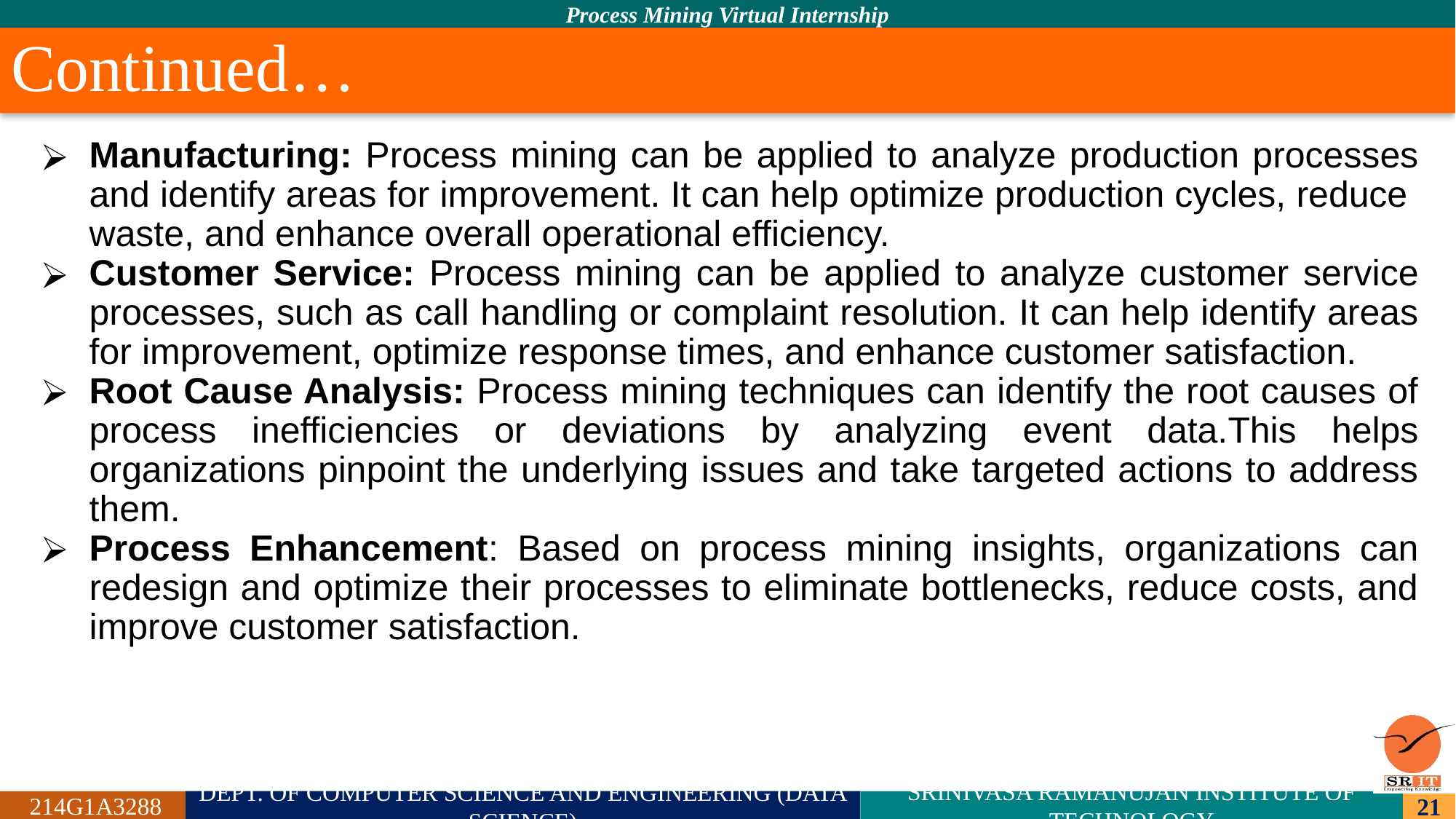

# Continued…
Manufacturing: Process mining can be applied to analyze production processes and identify areas for improvement. It can help optimize production cycles, reduce  waste, and enhance overall operational efficiency.
Customer Service: Process mining can be applied to analyze customer service processes, such as call handling or complaint resolution. It can help identify areas for improvement, optimize response times, and enhance customer satisfaction.
Root Cause Analysis: Process mining techniques can identify the root causes of process inefficiencies or deviations by analyzing event data.This helps organizations pinpoint the underlying issues and take targeted actions to address them.
Process Enhancement: Based on process mining insights, organizations can redesign and optimize their processes to eliminate bottlenecks, reduce costs, and improve customer satisfaction.